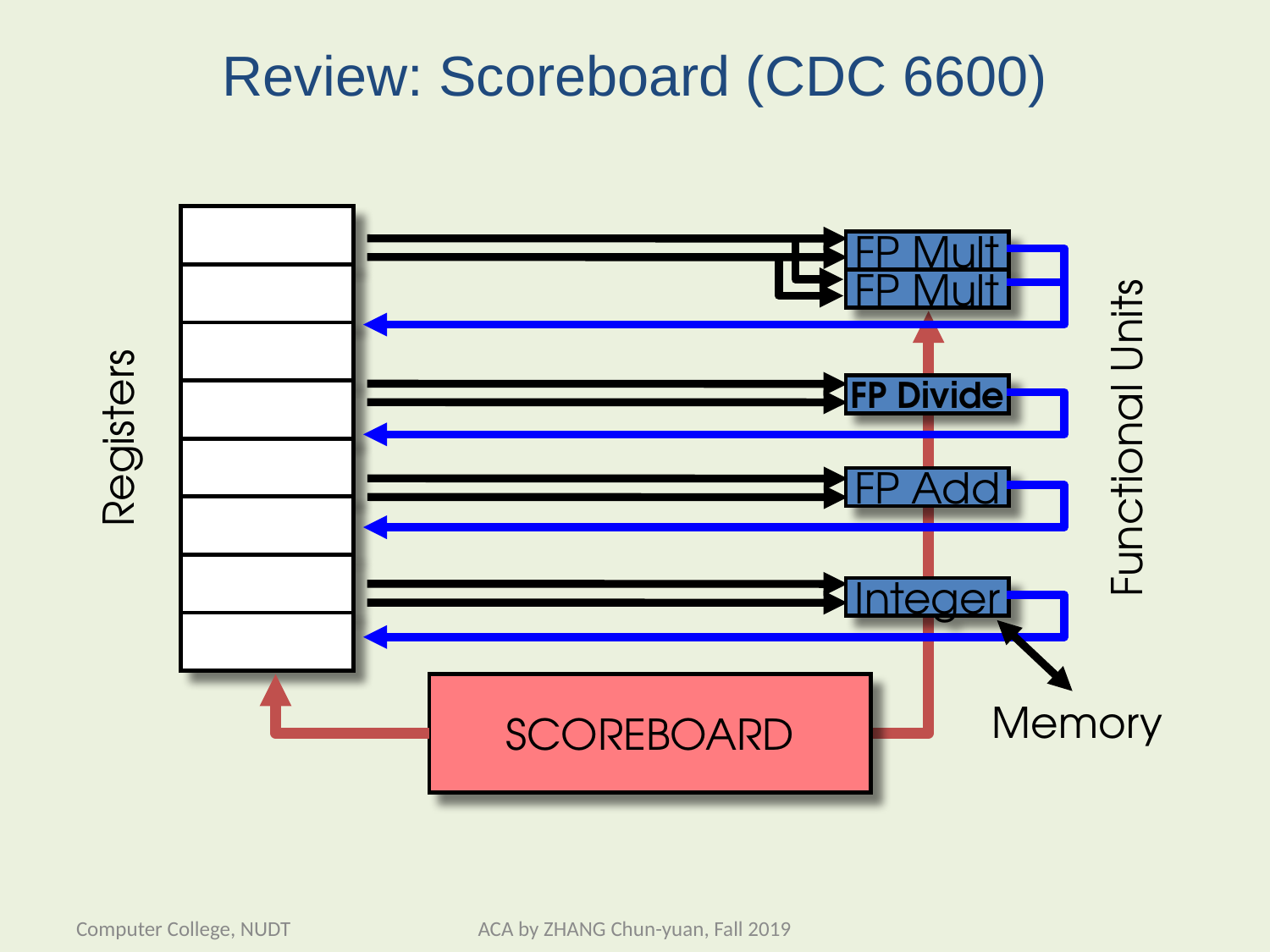

# Review: Scoreboard (CDC 6600)

FP Mult

FP Mult

FP Divide

FP Add

Integer

Functional Units
Registers

SCOREBOARD
Memory
Computer College, NUDT
ACA by ZHANG Chun-yuan, Fall 2019
31